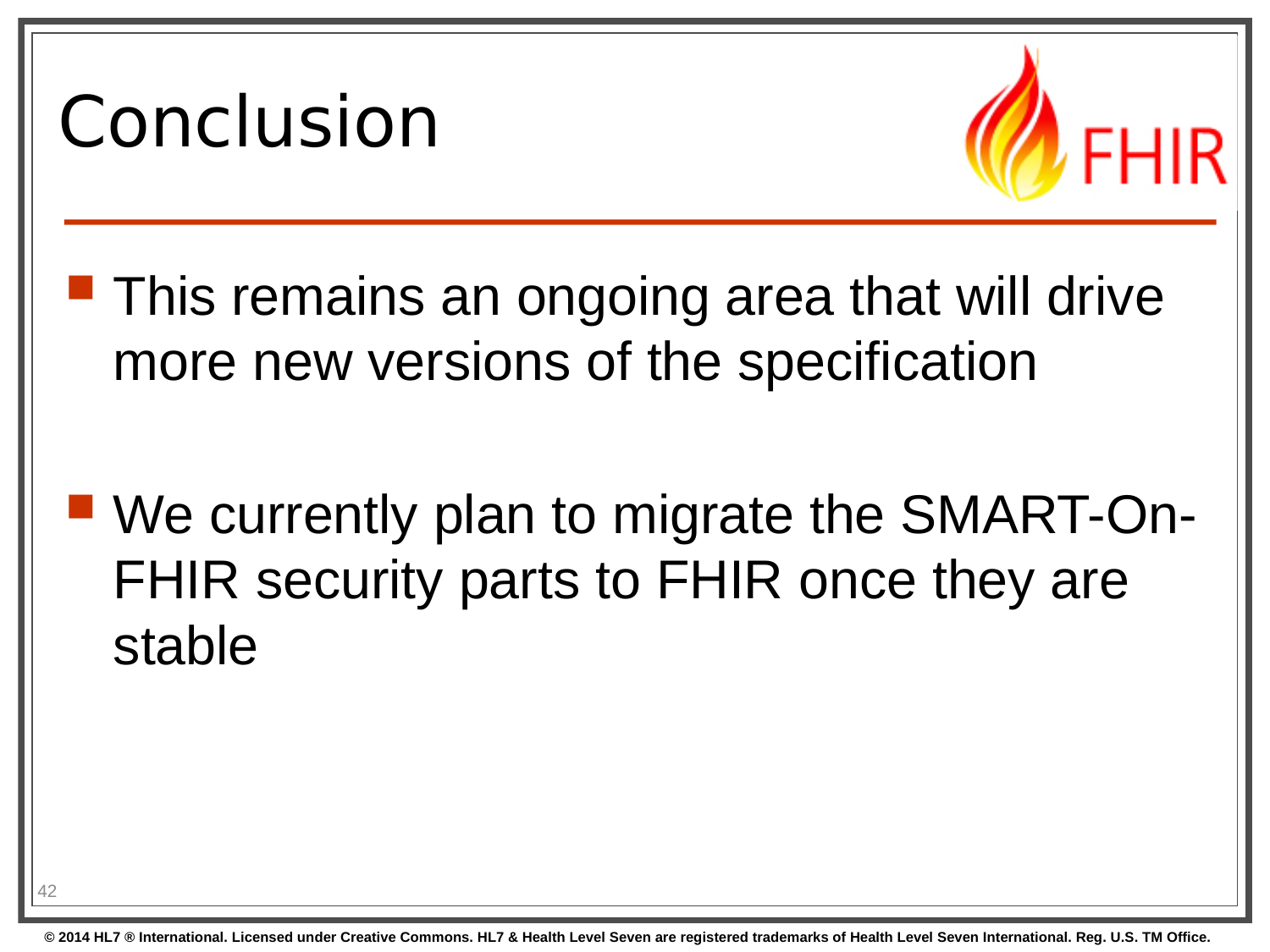

# Conclusion
This remains an ongoing area that will drive more new versions of the specification

We currently plan to migrate the SMART-On-FHIR security parts to FHIR once they are stable
42